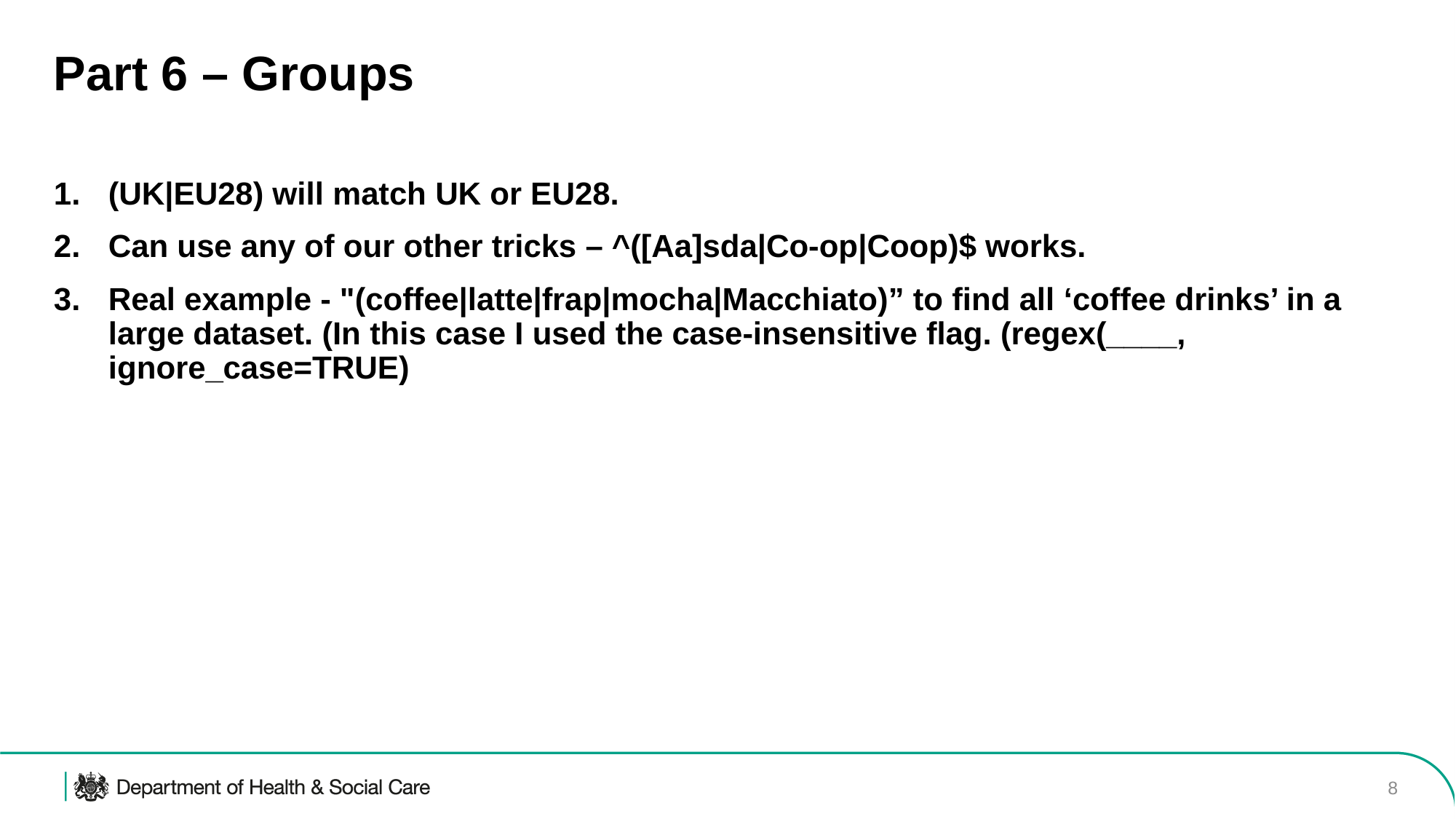

# Part 6 – Groups
(UK|EU28) will match UK or EU28.
Can use any of our other tricks – ^([Aa]sda|Co-op|Coop)$ works.
Real example - "(coffee|latte|frap|mocha|Macchiato)” to find all ‘coffee drinks’ in a large dataset. (In this case I used the case-insensitive flag. (regex(____, ignore_case=TRUE)

8